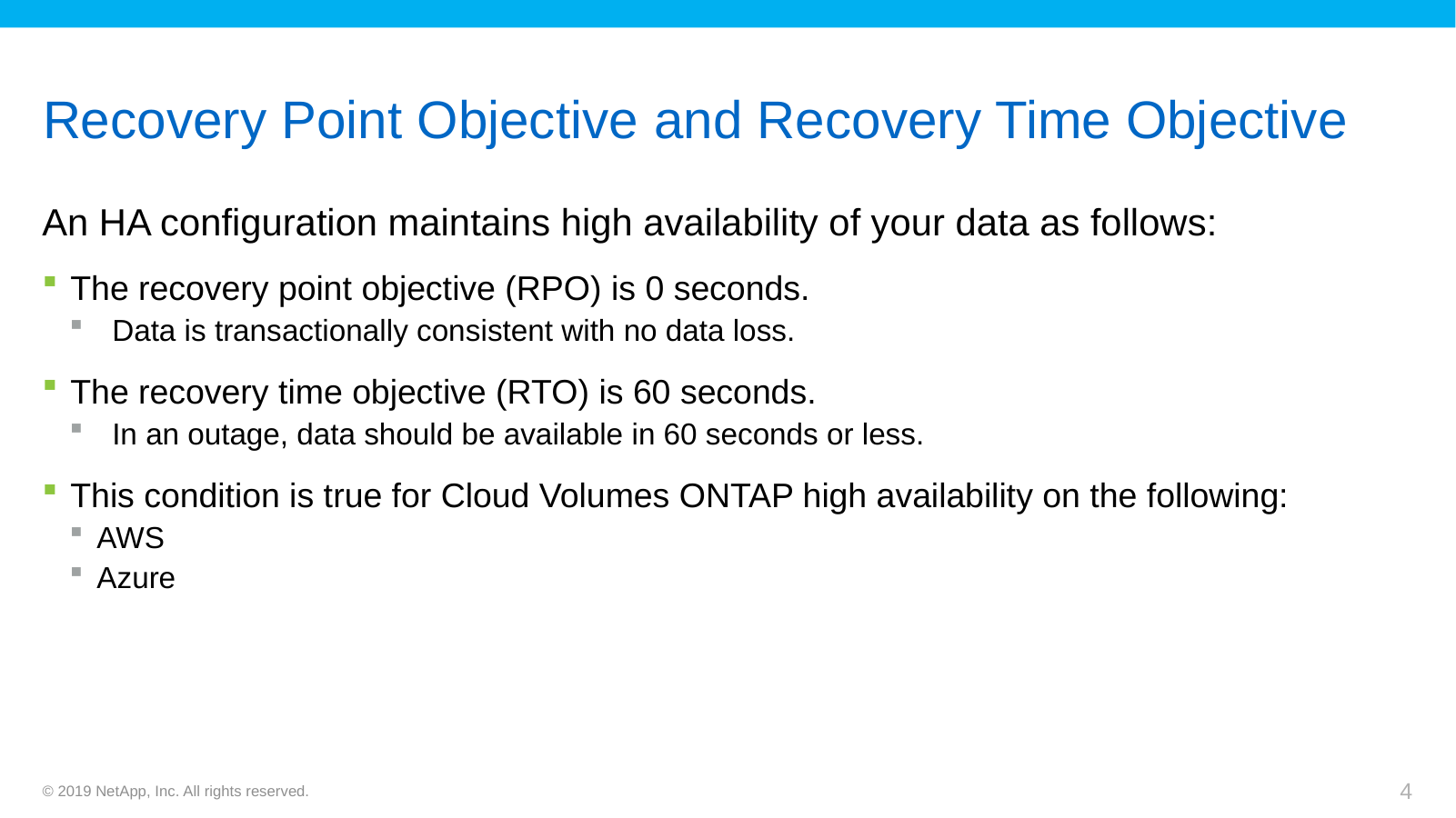

# Recovery Point Objective and Recovery Time Objective

An HA configuration maintains high availability of your data as follows:
The recovery point objective (RPO) is 0 seconds.
Data is transactionally consistent with no data loss.
The recovery time objective (RTO) is 60 seconds.
In an outage, data should be available in 60 seconds or less.
This condition is true for Cloud Volumes ONTAP high availability on the following:
AWS
Azure
© 2019 NetApp, Inc. All rights reserved.

4